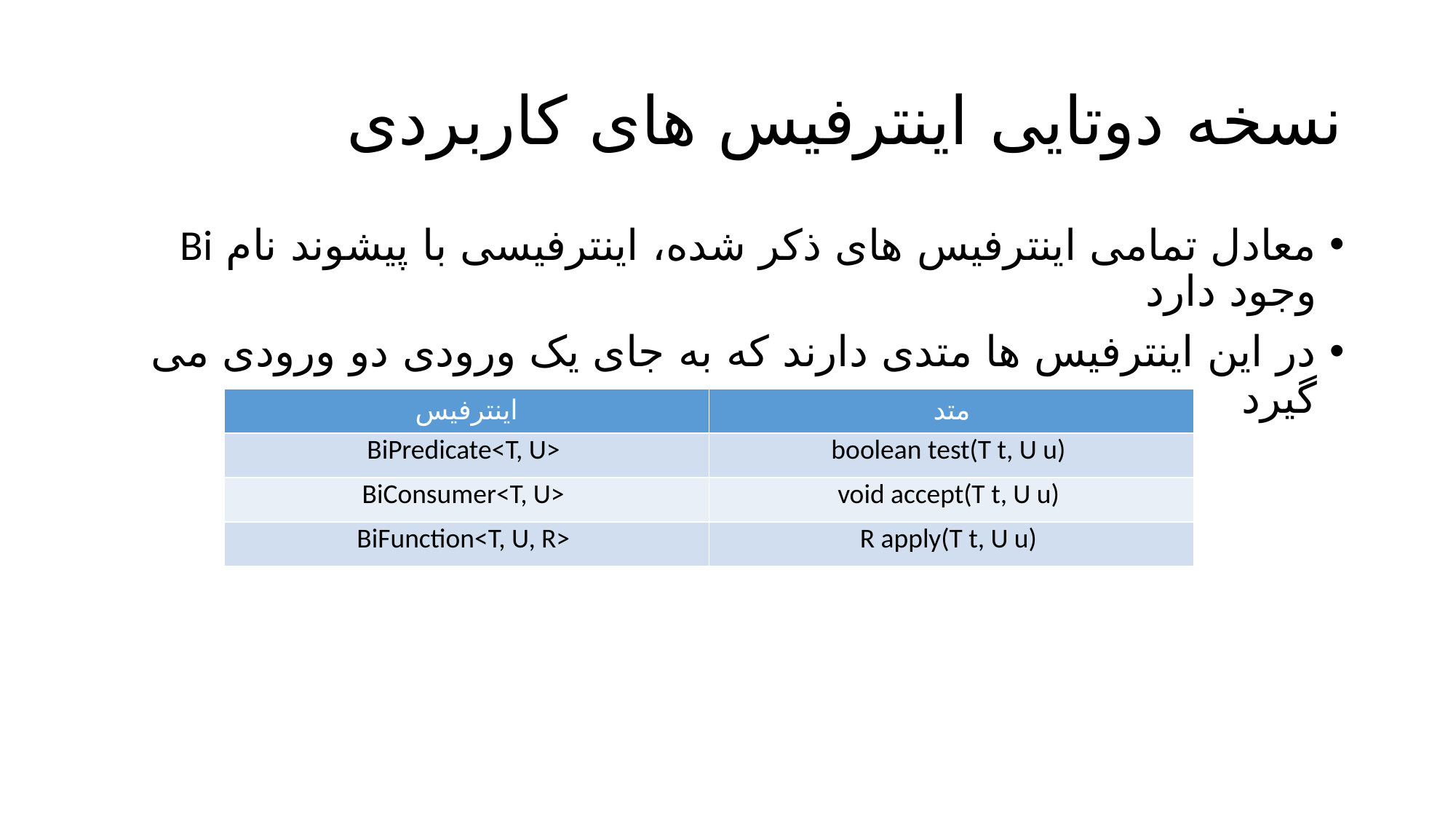

# نسخه دوتایی اینترفیس های کاربردی
معادل تمامی اینترفیس های ذکر شده، اینترفیسی با پیشوند نام Bi وجود دارد
در این اینترفیس ها متدی دارند که به جای یک ورودی دو ورودی می گیرد
| اینترفیس | متد |
| --- | --- |
| BiPredicate<T, U> | boolean test(T t, U u) |
| BiConsumer<T, U> | void accept(T t, U u) |
| BiFunction<T, U, R> | R apply(T t, U u) |